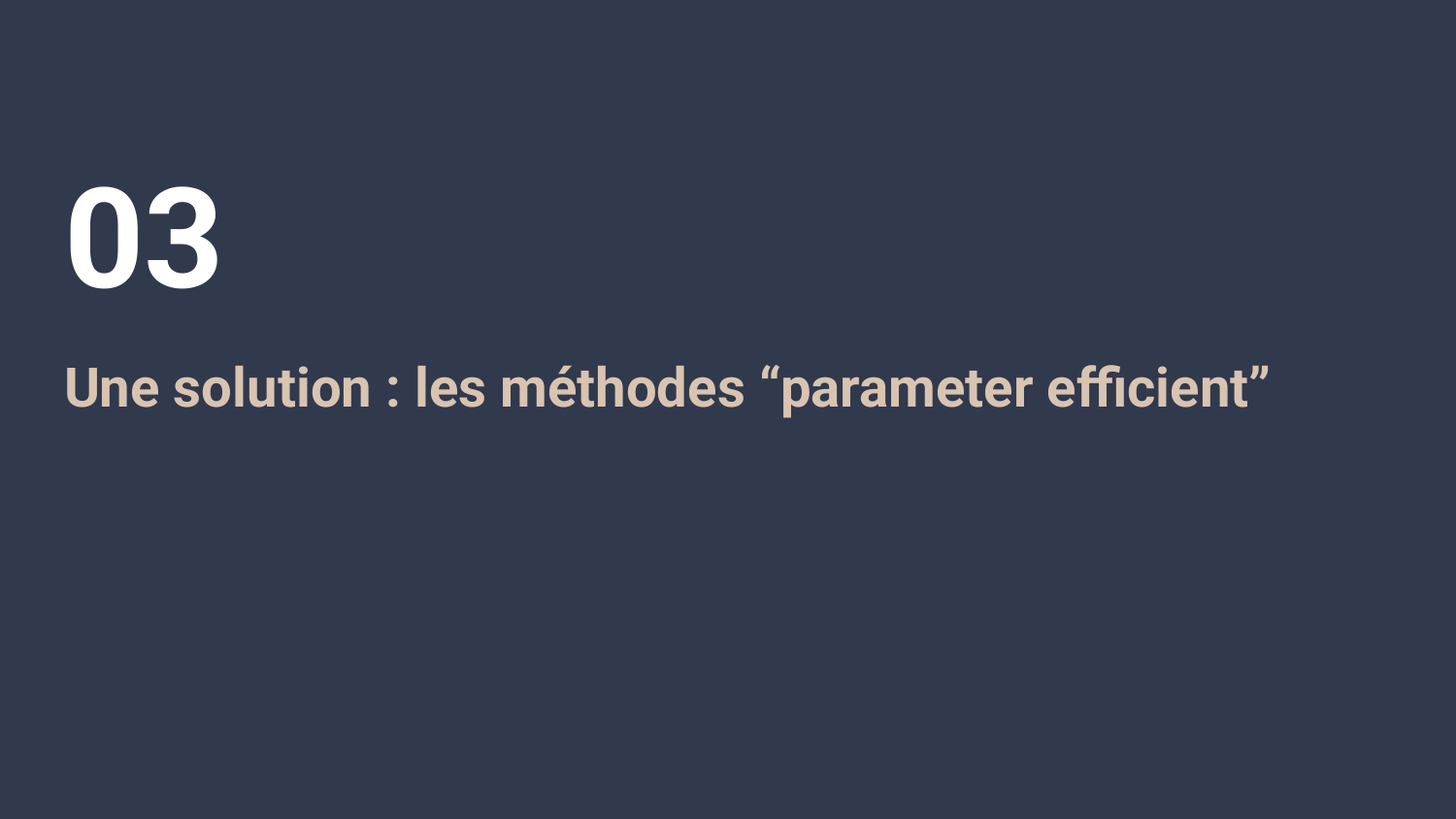

# 03
Une solution : les méthodes “parameter efficient”